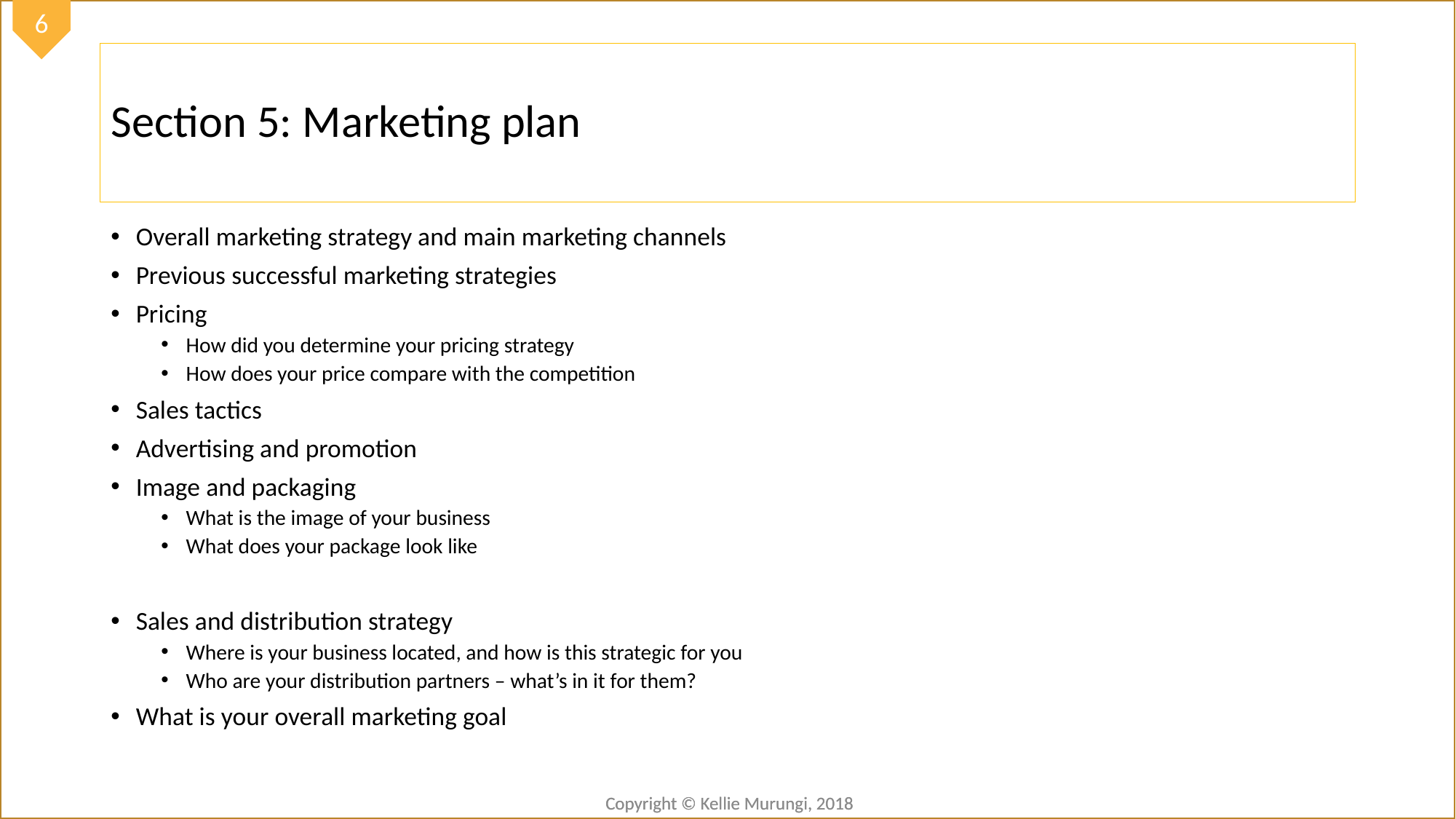

# Section 5: Marketing plan
Overall marketing strategy and main marketing channels
Previous successful marketing strategies
Pricing
How did you determine your pricing strategy
How does your price compare with the competition
Sales tactics
Advertising and promotion
Image and packaging
What is the image of your business
What does your package look like

Sales and distribution strategy
Where is your business located, and how is this strategic for you
Who are your distribution partners – what’s in it for them?
What is your overall marketing goal